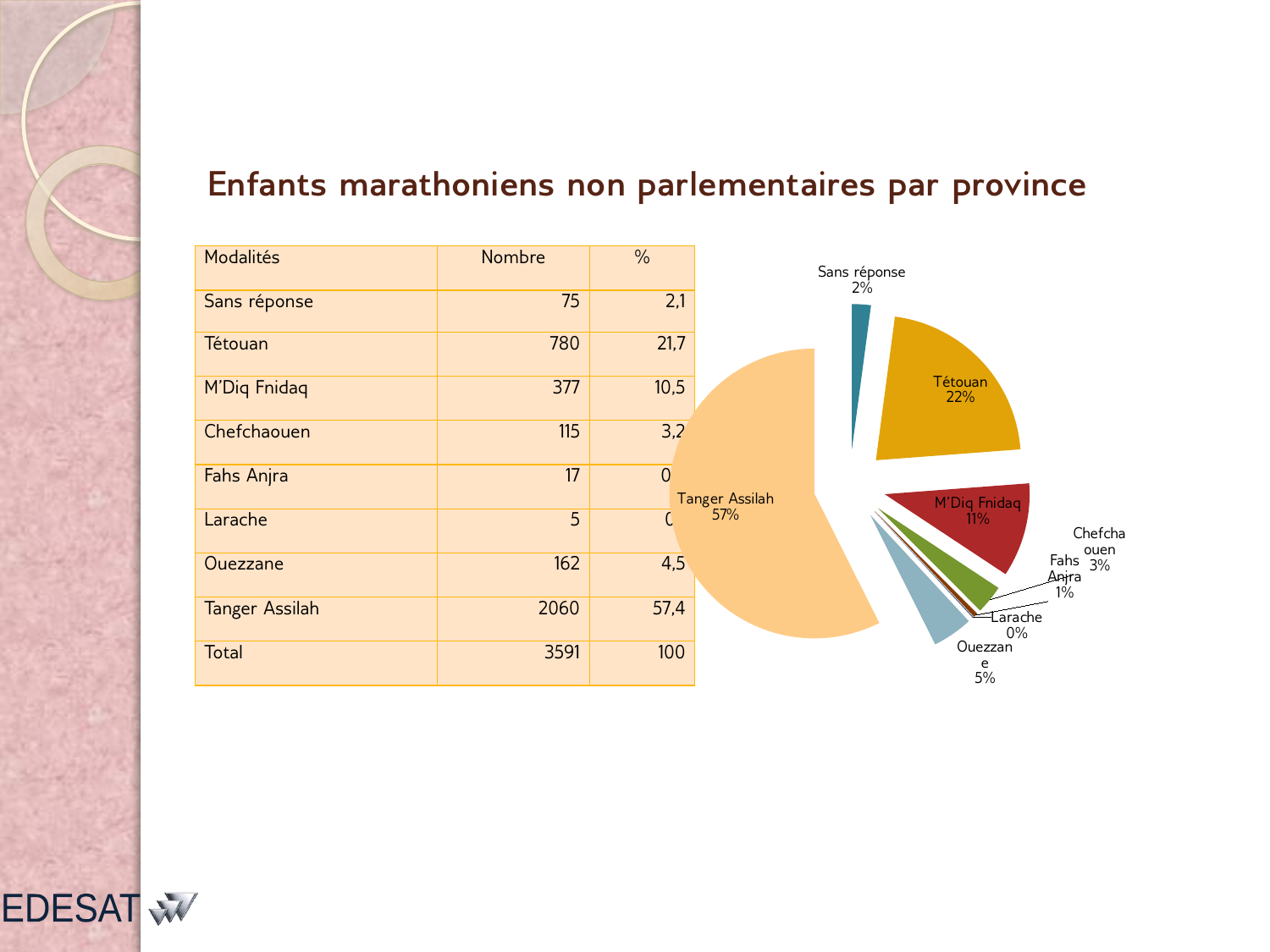

# Enfants marathoniens non parlementaires par province
| Modalités | Nombre | % |
| --- | --- | --- |
| Sans réponse | 75 | 2,1 |
| Tétouan | 780 | 21,7 |
| M’Diq Fnidaq | 377 | 10,5 |
| Chefchaouen | 115 | 3,2 |
| Fahs Anjra | 17 | 0,5 |
| Larache | 5 | 0,1 |
| Ouezzane | 162 | 4,5 |
| Tanger Assilah | 2060 | 57,4 |
| Total | 3591 | 100 |

### Chart

| Category |  |
|---|---|
| Sans réponse | 2.1 |
| Tétouan | 21.7 |
| M’Diq Fnidaq | 10.5 |
| Chefchaouen | 3.2 |
| Fahs Anjra | 0.5 |
| Larache | 0.1 |
| Ouezzane | 4.5 |
| Tanger Assilah | 57.4 |